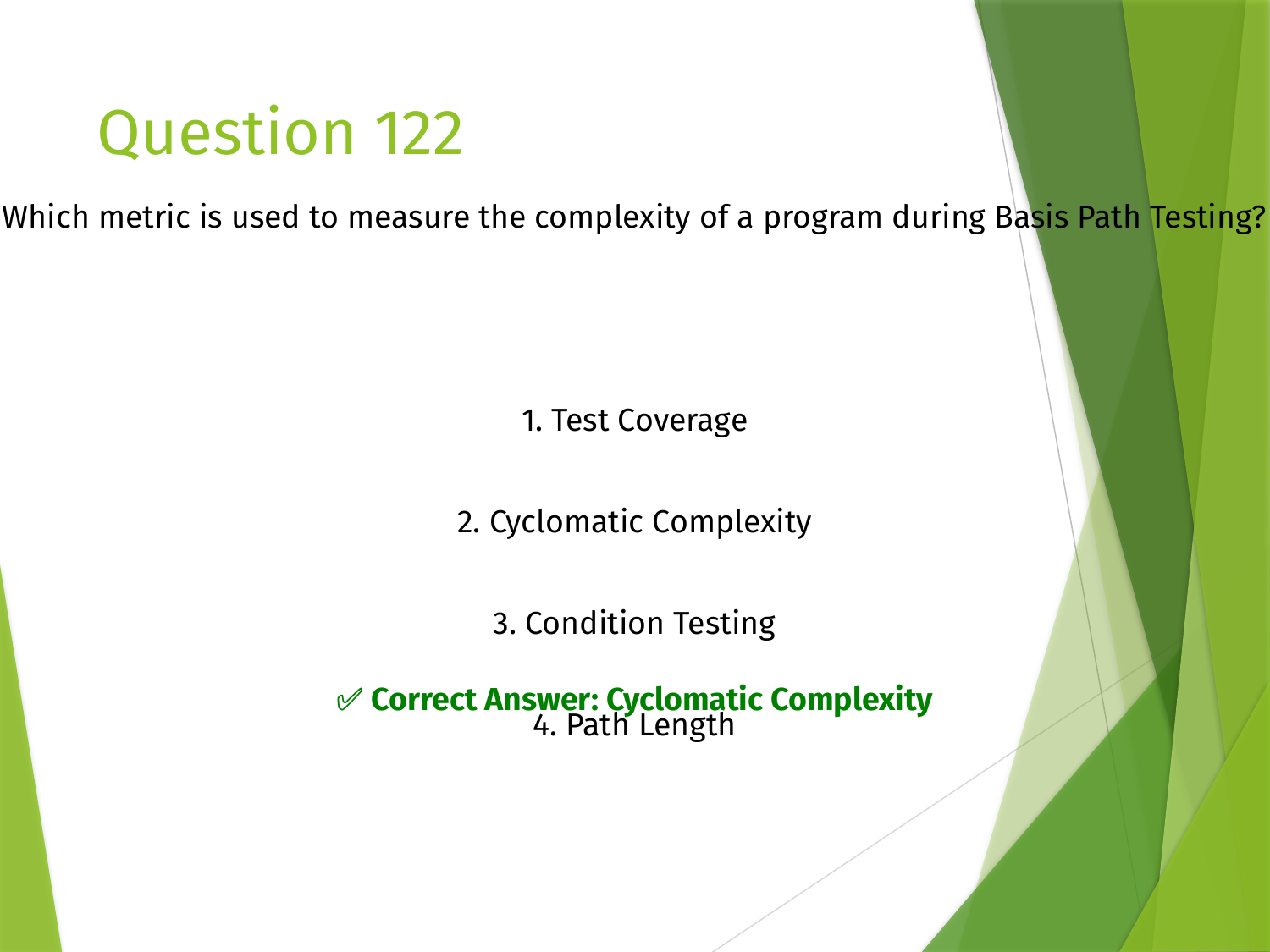

# Question 122
Which metric is used to measure the complexity of a program during Basis Path Testing?

1. Test Coverage

2. Cyclomatic Complexity

3. Condition Testing

✅ Correct Answer: Cyclomatic Complexity

4. Path Length